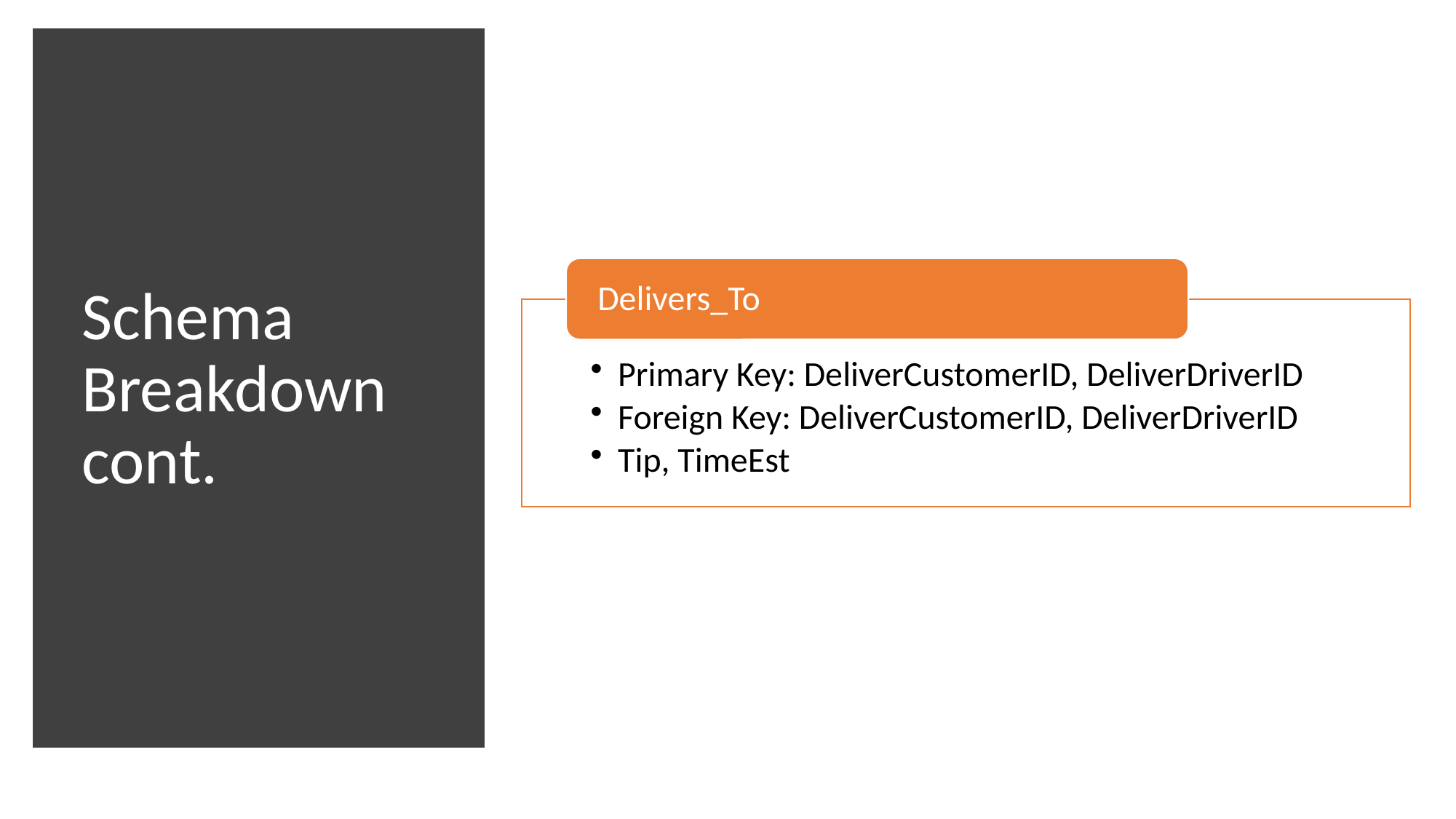

# Schema Breakdown cont.
Primary Key: DeliverCustomerID, DeliverDriverID
Foreign Key: DeliverCustomerID, DeliverDriverID
Tip, TimeEst
Delivers_To